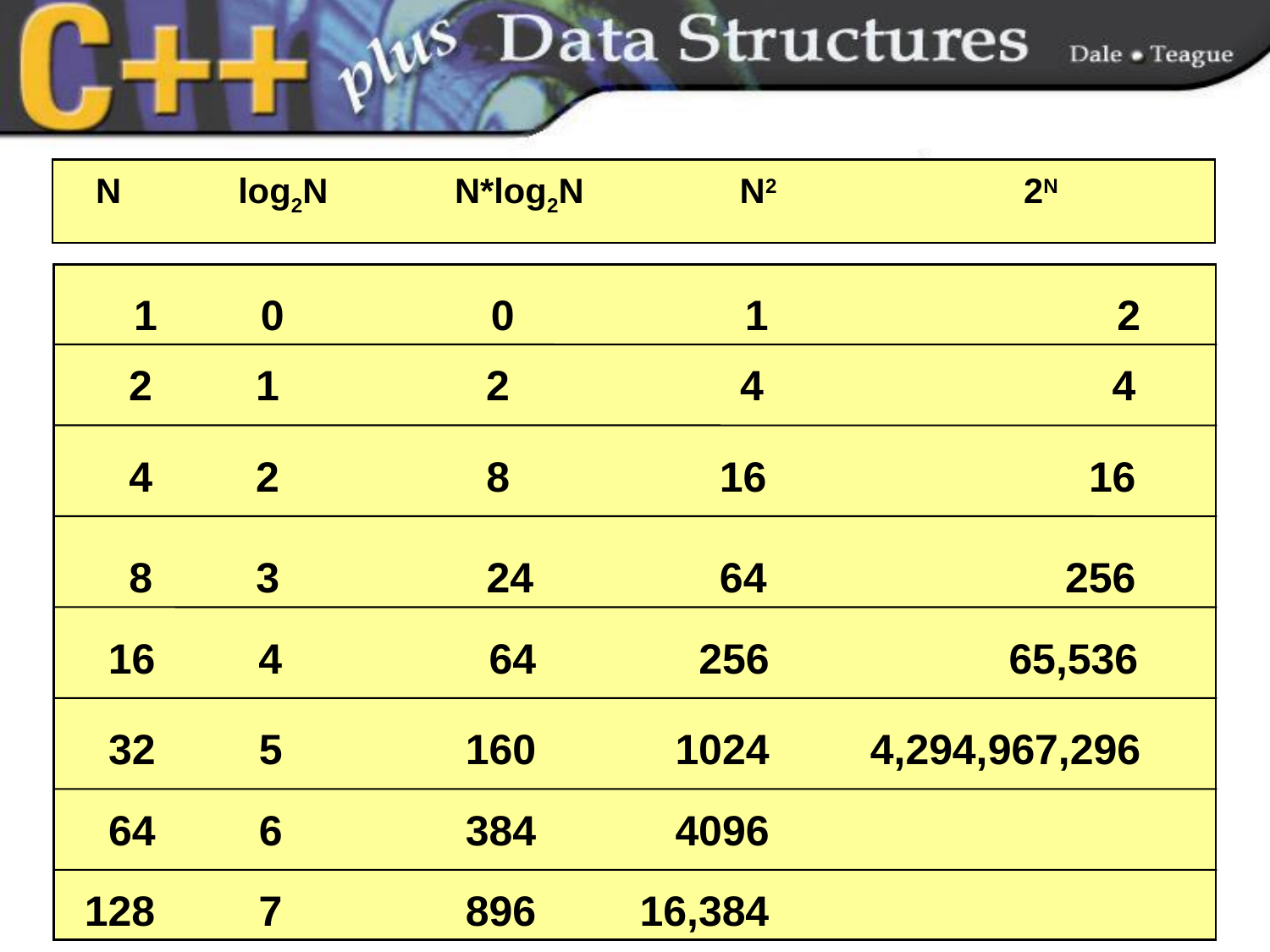

# N            log2N             N*log2N                N2		      2N

  1	  0		0		1		          2

  2	  1		2		4		          4

  4	  2		8	         16		        16

  8	  3		24	         64		      256

  16	    4		  64	         256		   65,536

  32	    5		160	       1024	  4,294,967,296

  64	    6		384	       4096

128	    7		896	    16,384